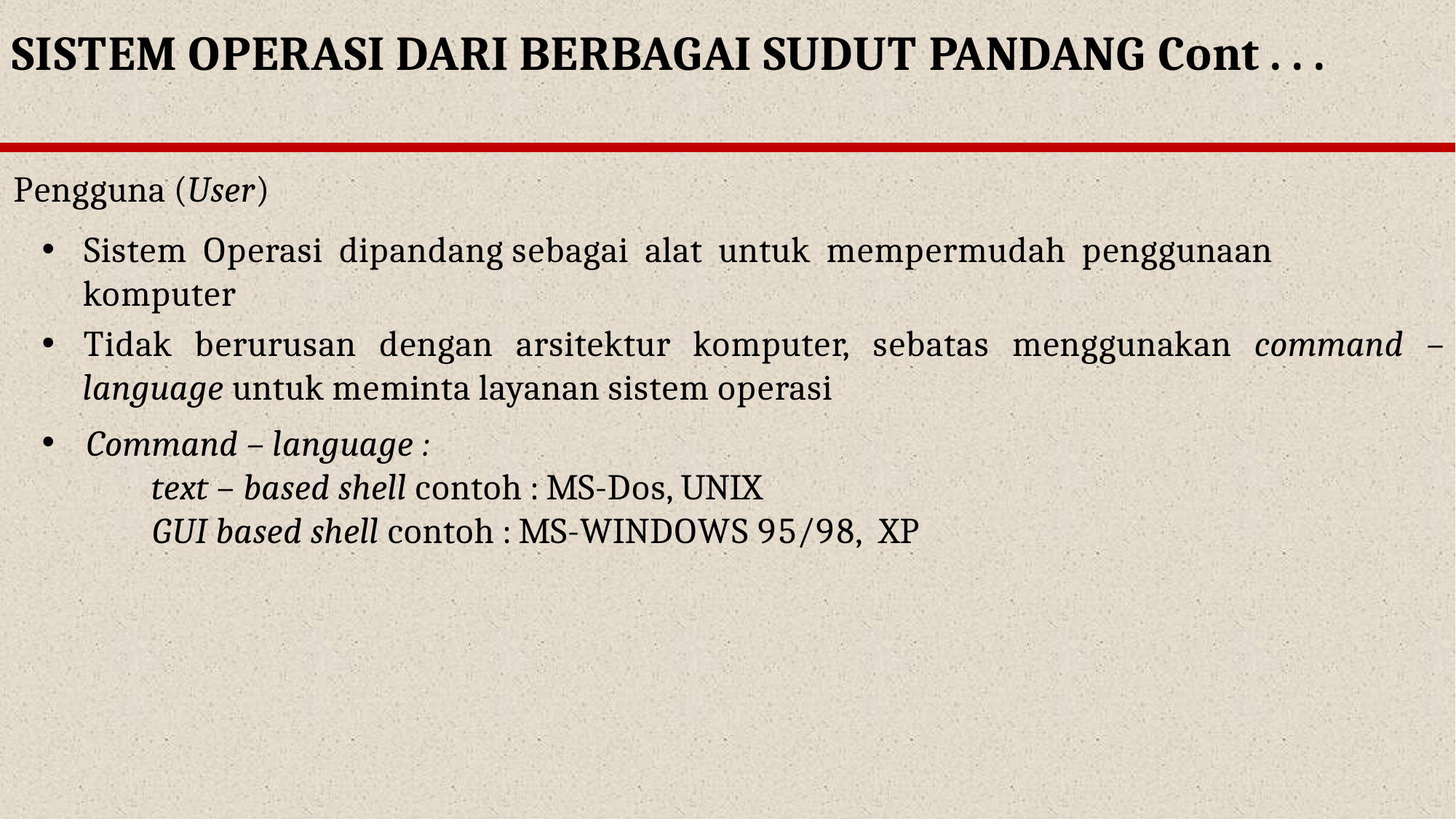

SISTEM OPERASI DARI BERBAGAI SUDUT PANDANG Cont . . .

Pengguna (User)
Sistem  Operasi  dipandang sebagai  alat  untuk  mempermudah  penggunaan komputer
Tidak berurusan dengan arsitektur komputer, sebatas menggunakan command – language untuk meminta layanan sistem operasi
Command – language :
	text – based shell contoh : MS-Dos, UNIX
	GUI based shell contoh : MS-WINDOWS 95/98,  XP